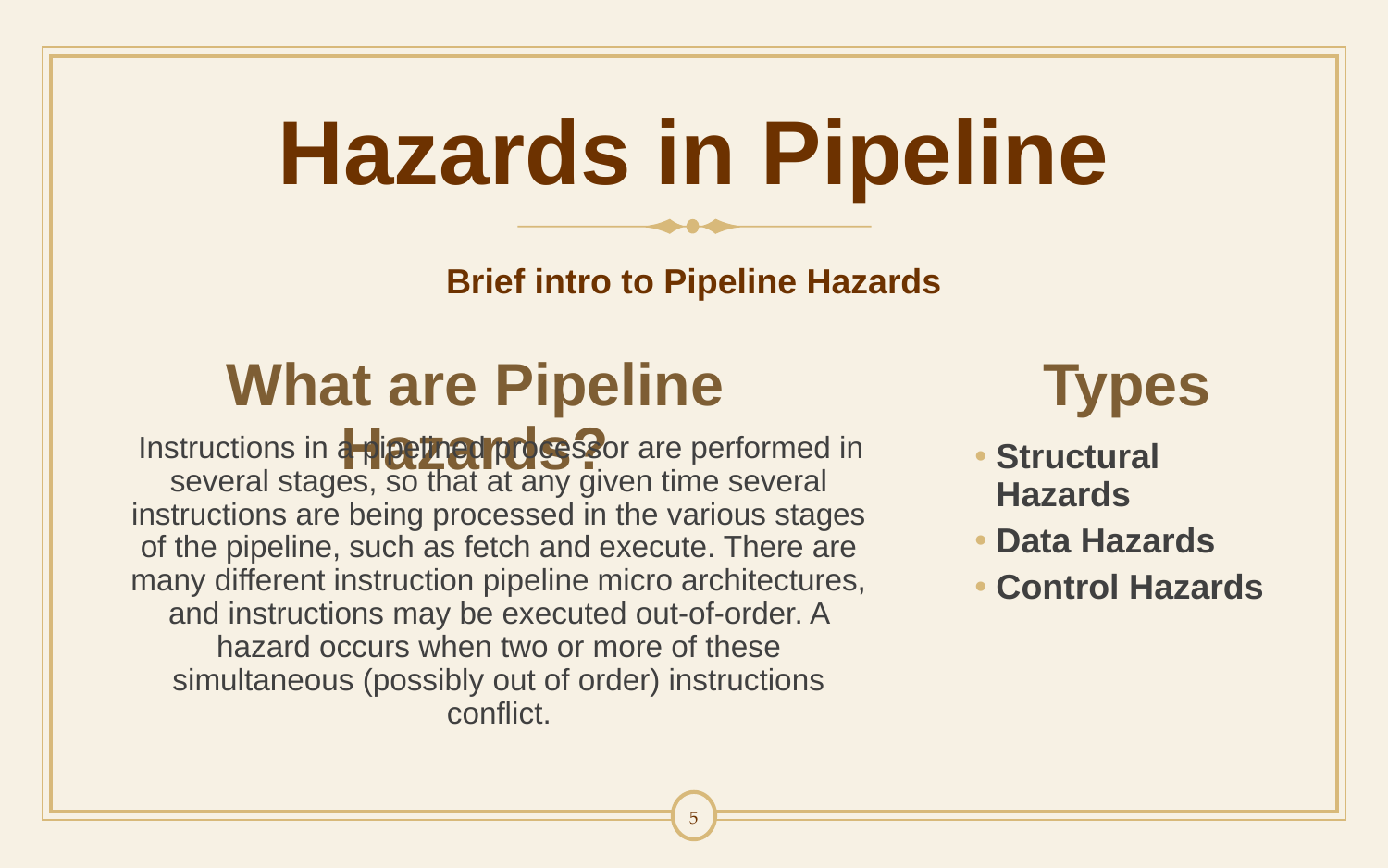

# Hazards in Pipeline
Brief intro to Pipeline Hazards
What are Pipeline Hazards?
Types
   Instructions in a pipelined processor are performed in several stages, so that at any given time several instructions are being processed in the various stages of the pipeline, such as fetch and execute. There are many different instruction pipeline micro architectures, and instructions may be executed out-of-order. A hazard occurs when two or more of these simultaneous (possibly out of order) instructions conflict.
Structural Hazards
Data Hazards
Control Hazards
5